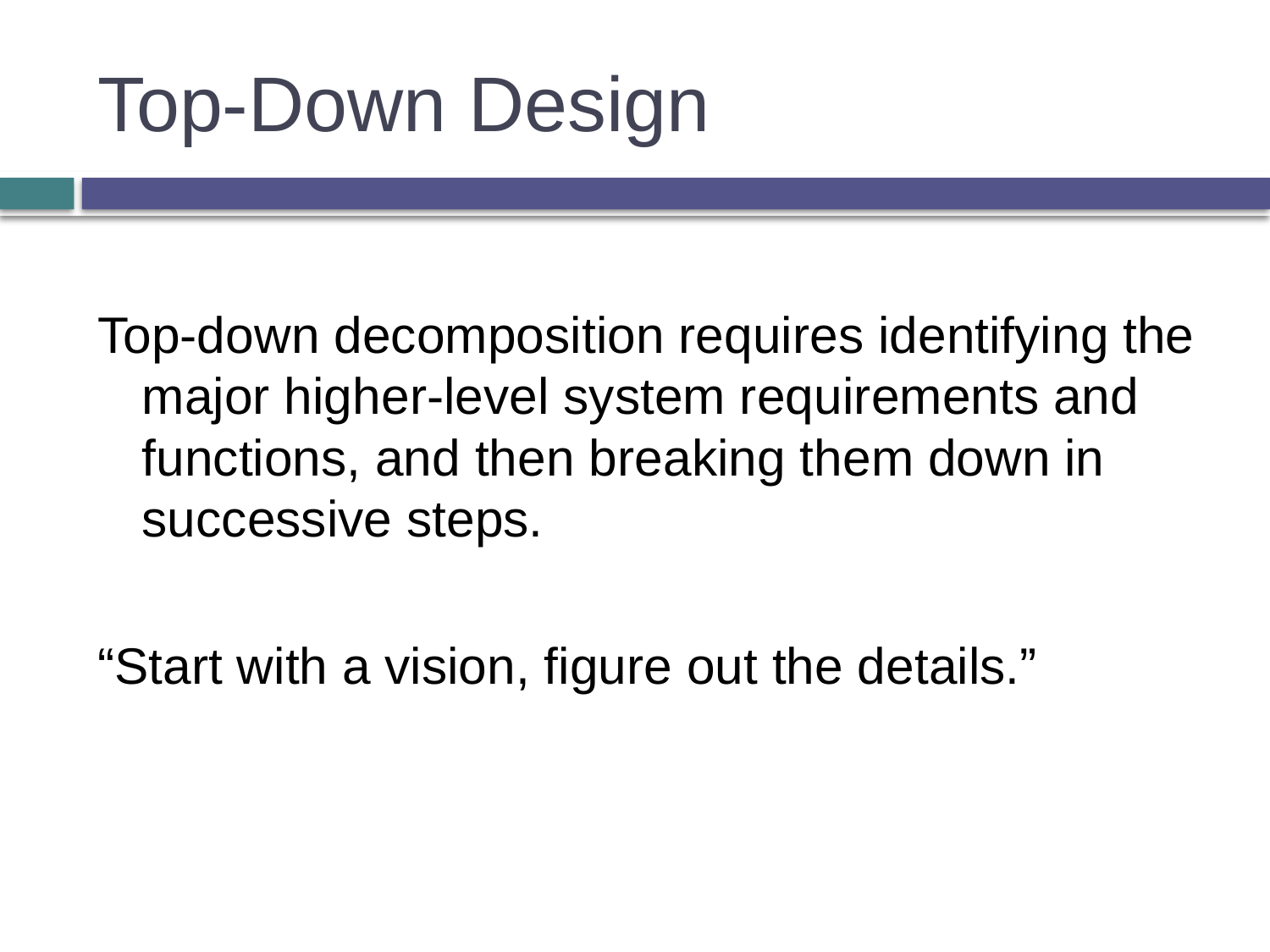

# Top-Down Design

Top-down decomposition requires identifying the major higher-level system requirements and functions, and then breaking them down in successive steps.

“Start with a vision, figure out the details.”